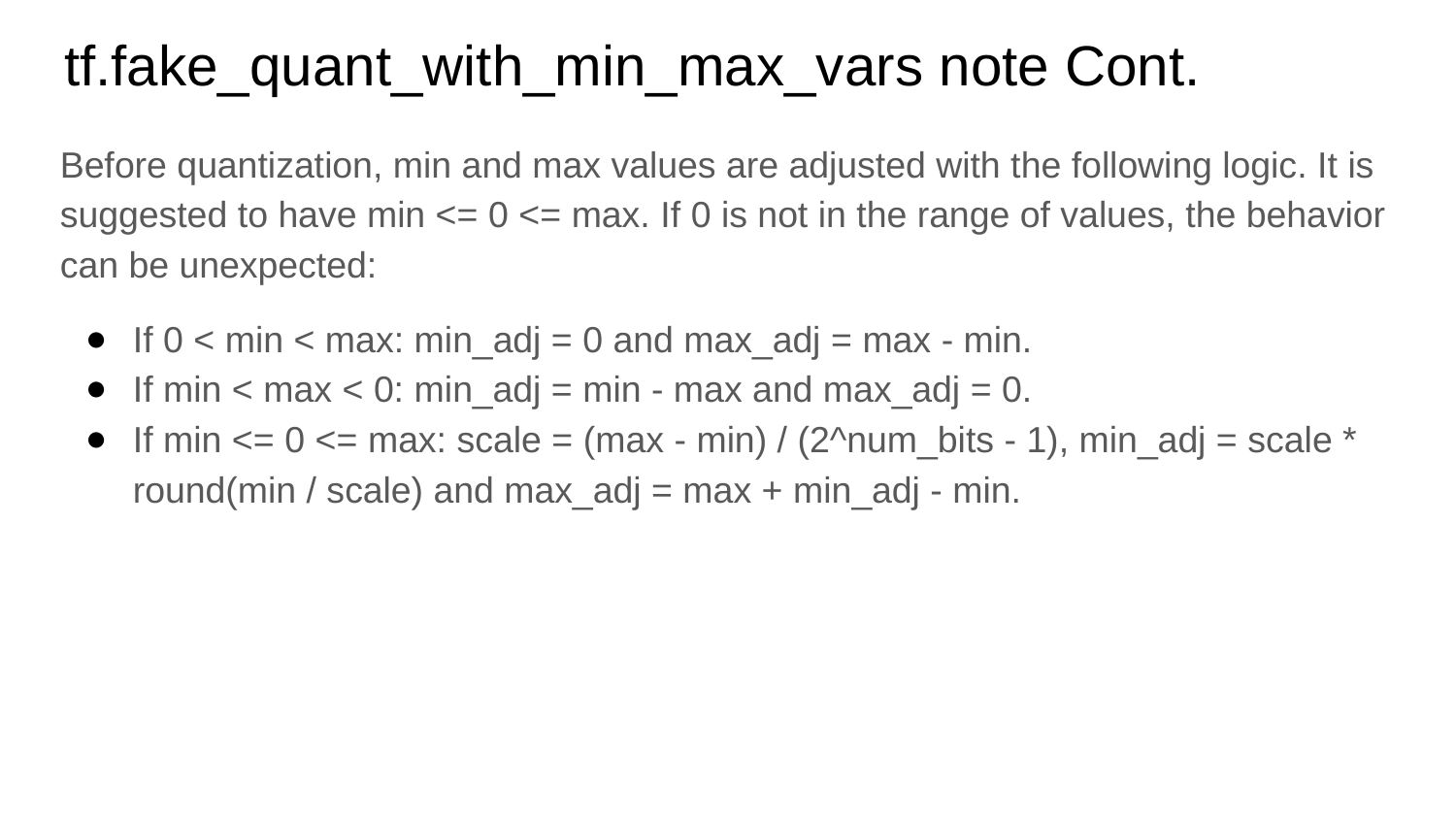

# tf.fake_quant_with_min_max_vars note Cont.
Before quantization, min and max values are adjusted with the following logic. It is suggested to have min <= 0 <= max. If 0 is not in the range of values, the behavior can be unexpected:
If 0 < min < max: min_adj = 0 and max_adj = max - min.
If min < max < 0: min_adj = min - max and max_adj = 0.
If min <= 0 <= max: scale = (max - min) / (2^num_bits - 1), min_adj = scale * round(min / scale) and max_adj = max + min_adj - min.